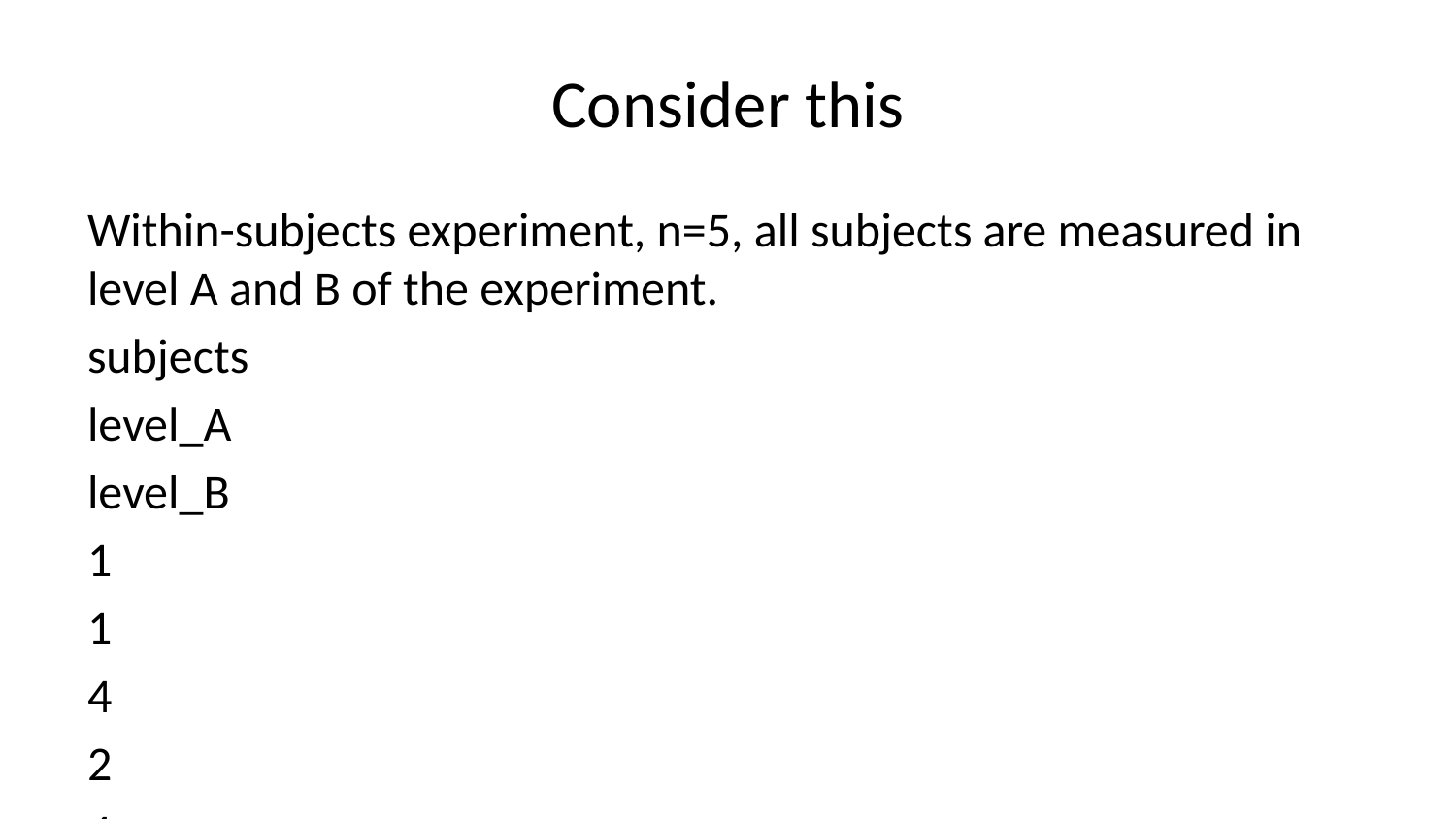

# Consider this
Within-subjects experiment, n=5, all subjects are measured in level A and B of the experiment.
subjects
level_A
level_B
1
1
4
2
4
8
3
3
7
4
6
9
5
5
10